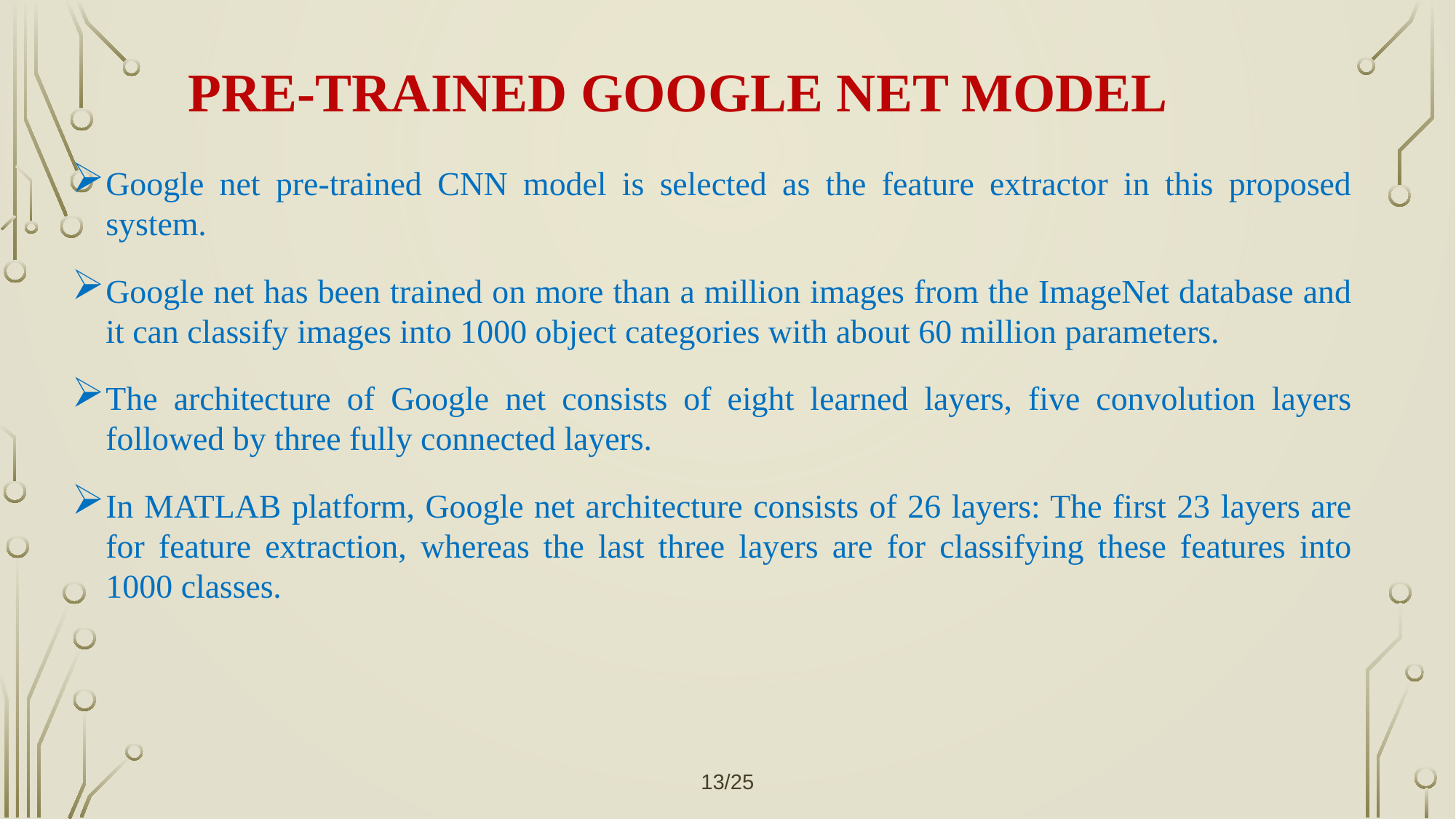

# PRE-TRAINED GOOGLE NET MODEL
Google net pre-trained CNN model is selected as the feature extractor in this proposed system.
Google net has been trained on more than a million images from the ImageNet database and it can classify images into 1000 object categories with about 60 million parameters.
The architecture of Google net consists of eight learned layers, five convolution layers followed by three fully connected layers.
In MATLAB platform, Google net architecture consists of 26 layers: The first 23 layers are for feature extraction, whereas the last three layers are for classifying these features into 1000 classes.
13/25